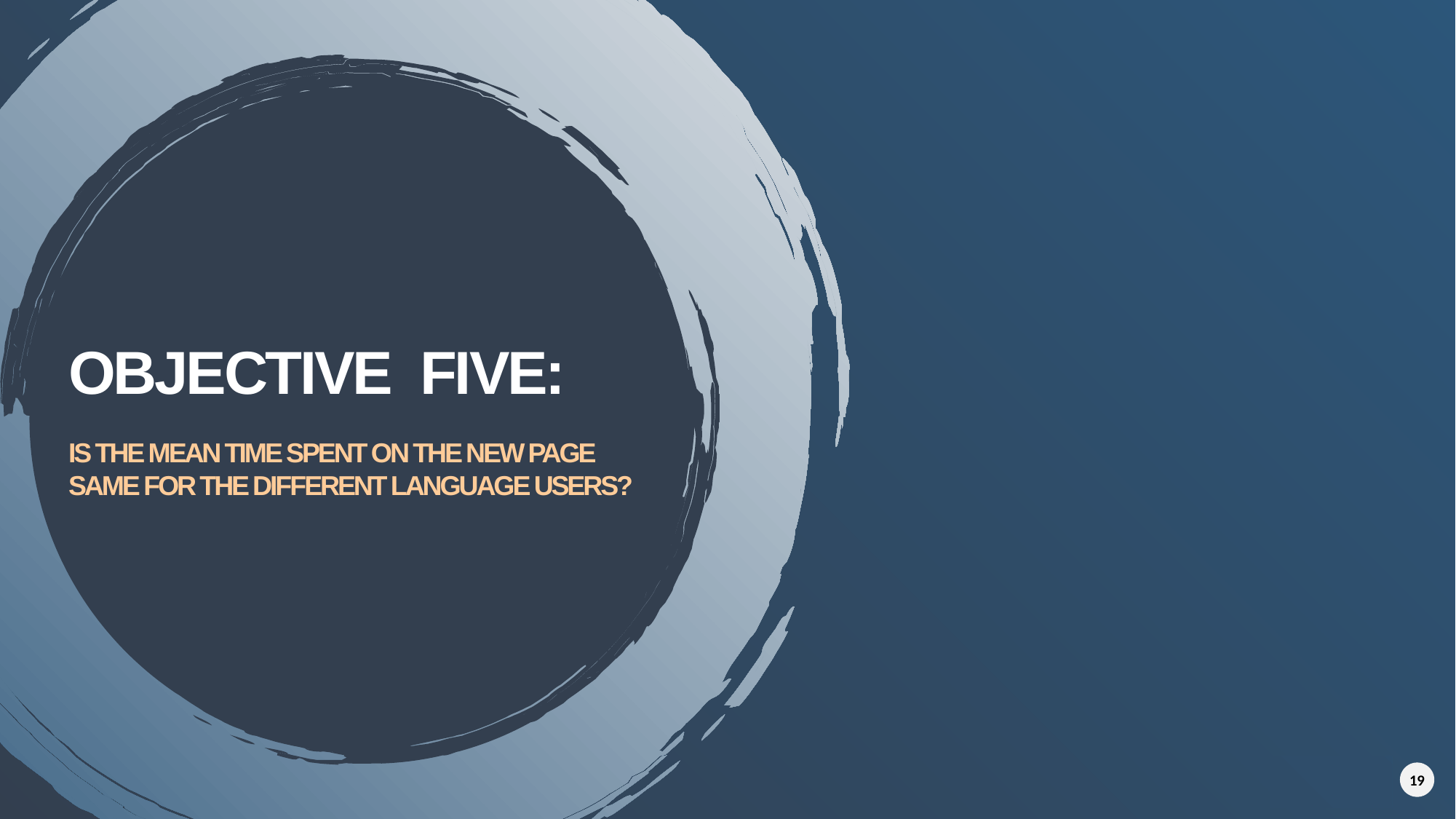

# Objective  five: Is the mean time spent on the new page same for the different language users?

19